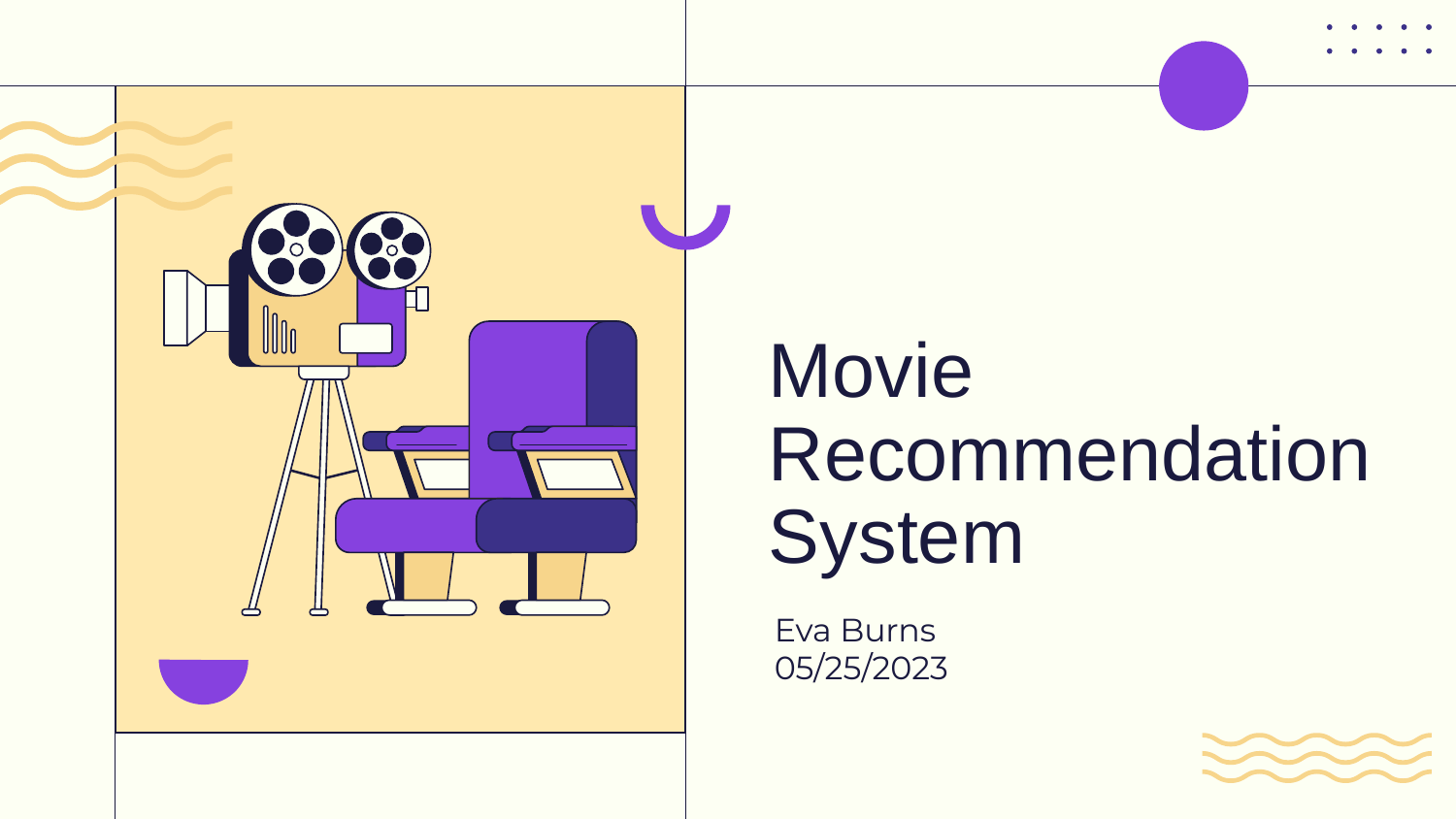

# Movie Recommendation System

Eva Burns
05/25/2023